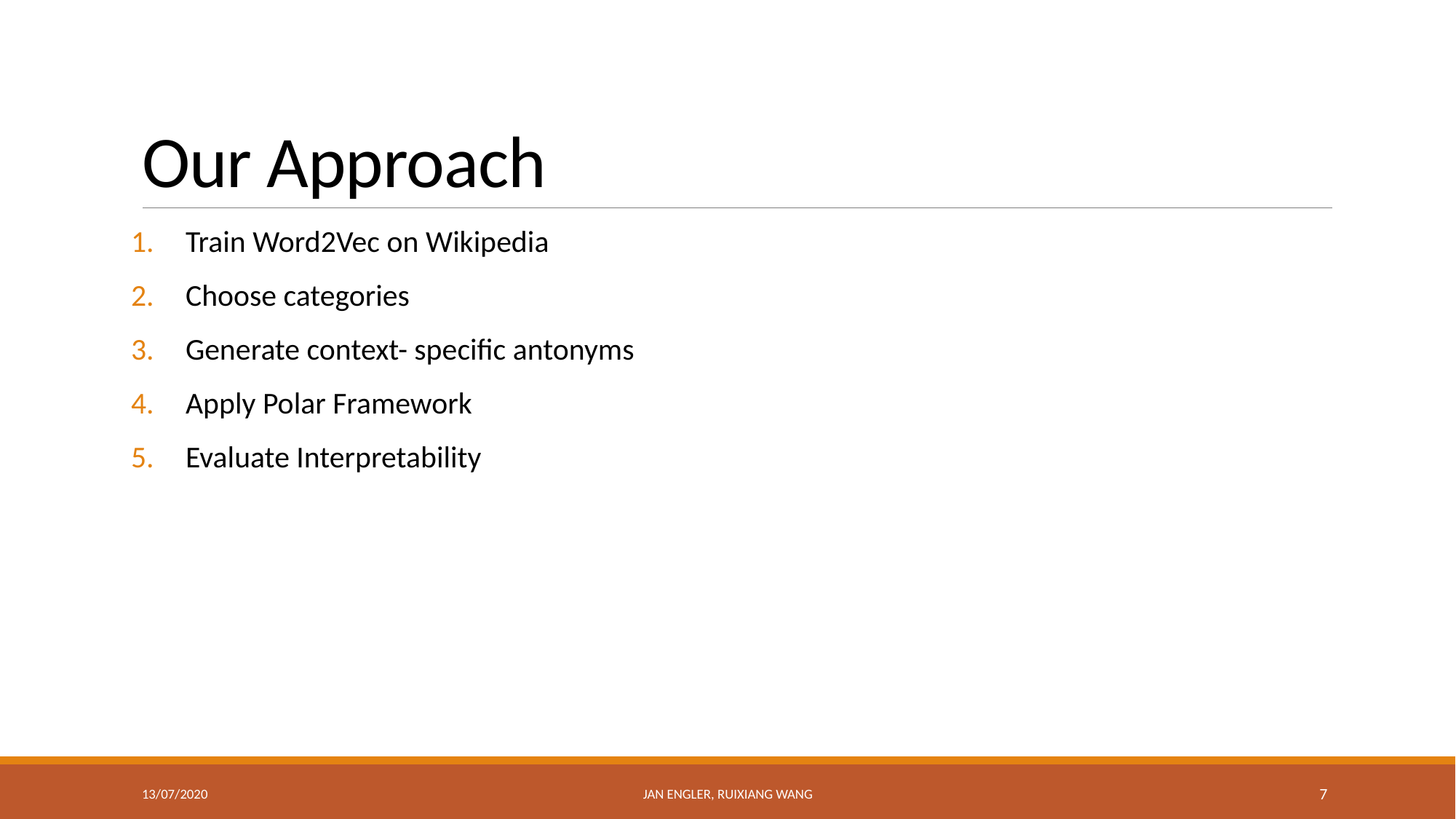

# Our Approach
Train Word2Vec on Wikipedia
Choose categories
Generate context- specific antonyms
Apply Polar Framework
Evaluate Interpretability

13/07/2020
Jan Engler, Ruixiang Wang
7